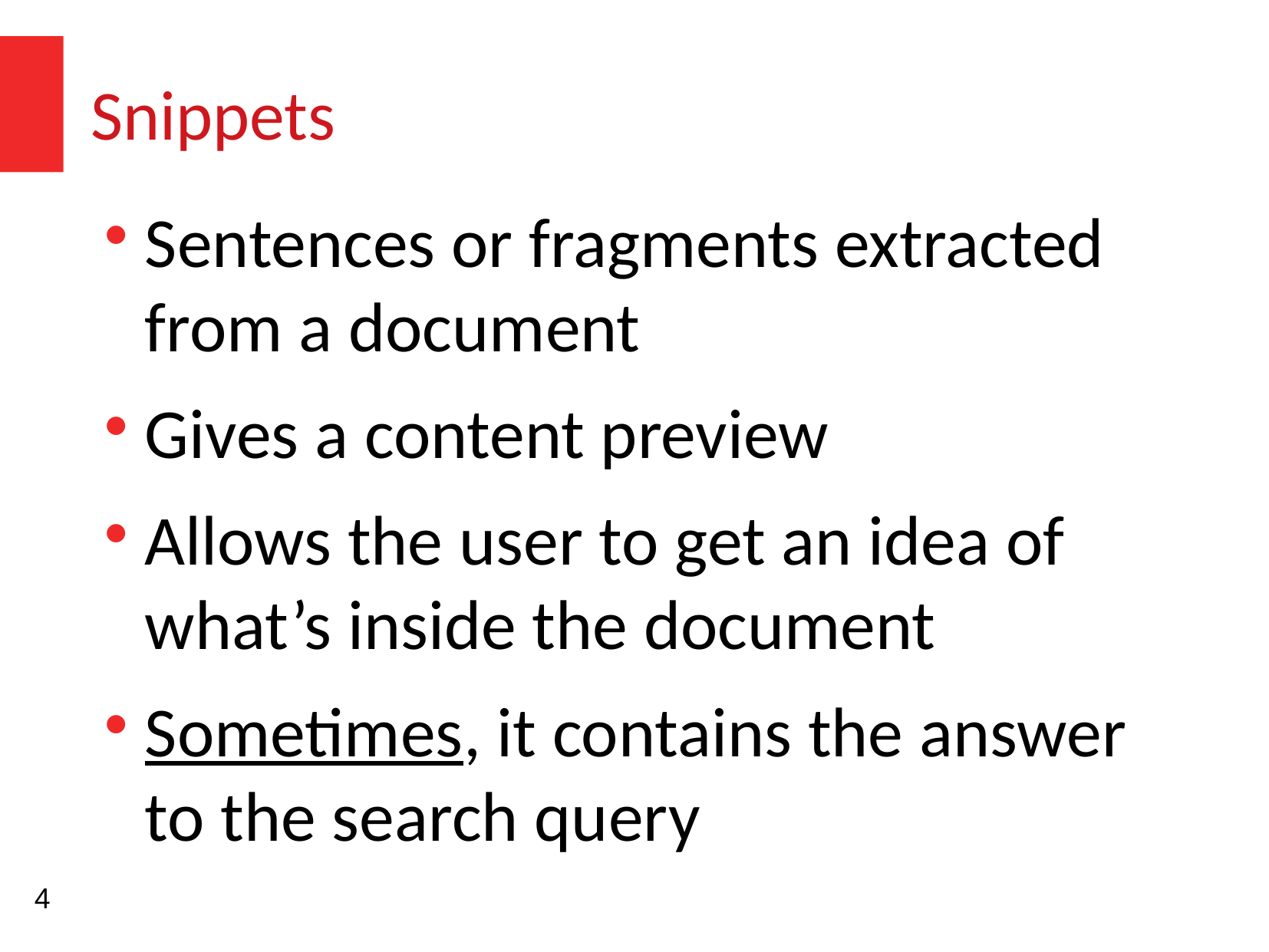

Snippets
Sentences or fragments extracted from a document
Gives a content preview
Allows the user to get an idea of what’s inside the document
Sometimes, it contains the answer to the search query
4